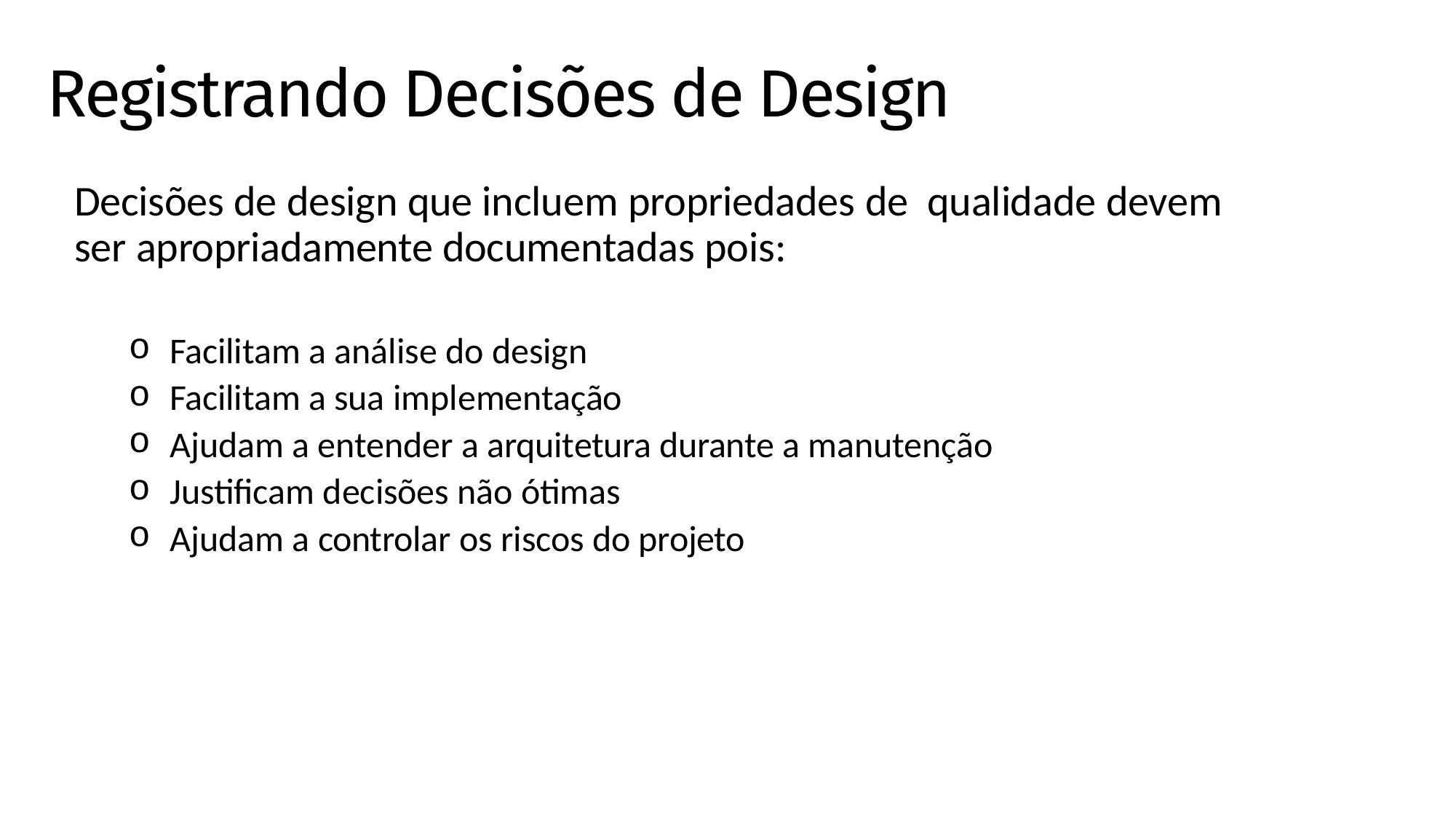

# Registrando Decisões de Design
Decisões de design que incluem propriedades de  qualidade devem ser apropriadamente documentadas pois:

Facilitam a análise do design
Facilitam a sua implementação
Ajudam a entender a arquitetura durante a manutenção
Justificam decisões não ótimas
Ajudam a controlar os riscos do projeto